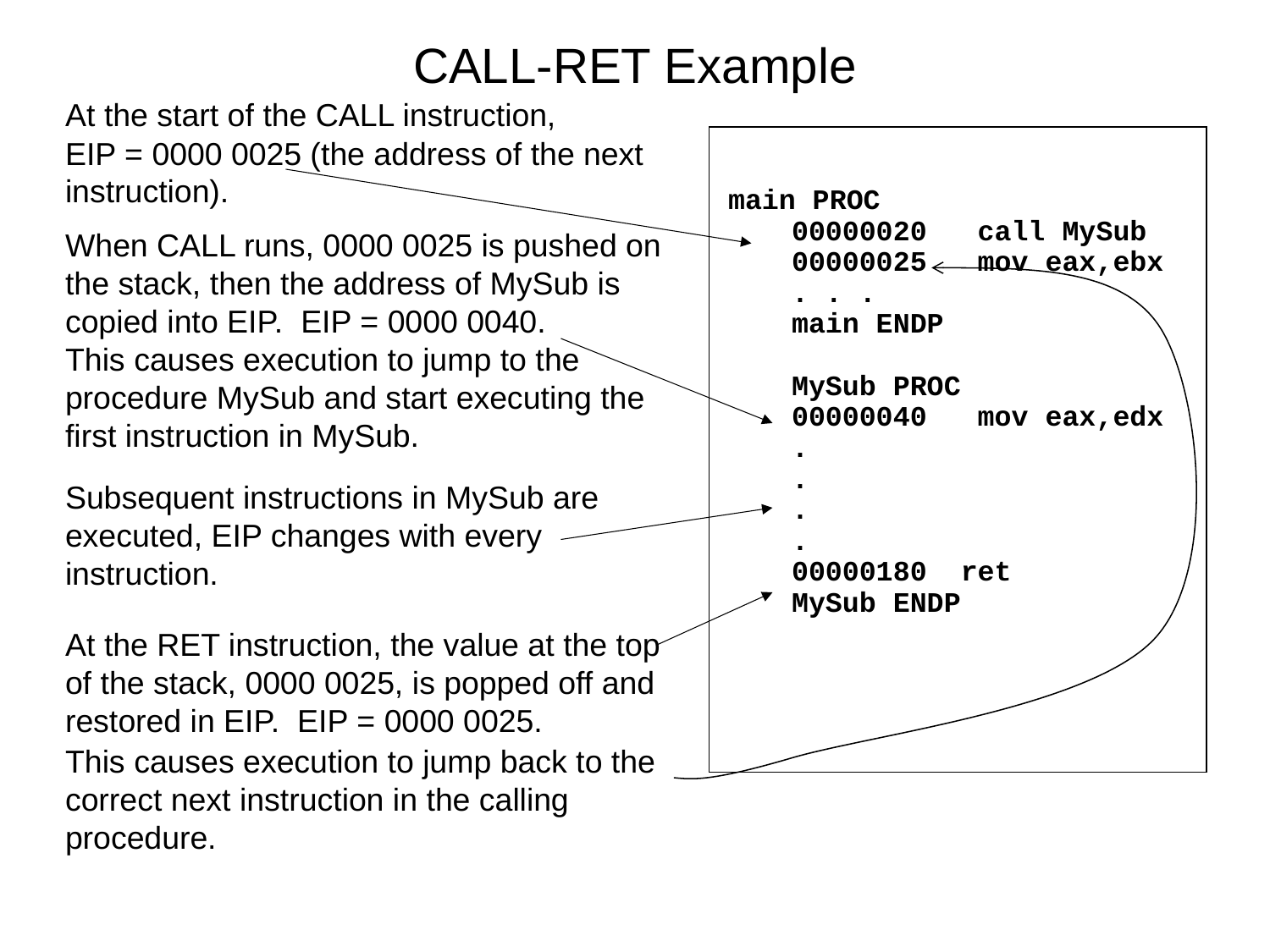

# CALL-RET Example
At the start of the CALL instruction,        EIP = 0000 0025 (the address of the next instruction).
When CALL runs, 0000 0025 is pushed on the stack, then the address of MySub is copied into EIP.  EIP = 0000 0040.
This causes execution to jump to the procedure MySub and start executing the first instruction in MySub.
Subsequent instructions in MySub are executed, EIP changes with every instruction.

At the RET instruction, the value at the top of the stack, 0000 0025, is popped off and restored in EIP.  EIP = 0000 0025.
This causes execution to jump back to the correct next instruction in the calling procedure.

main PROC
00000020   call MySub
00000025   mov eax,ebx
. . .
main ENDP

MySub PROC
00000040   mov eax,edx
.
.
.
.
00000180  ret
MySub ENDP